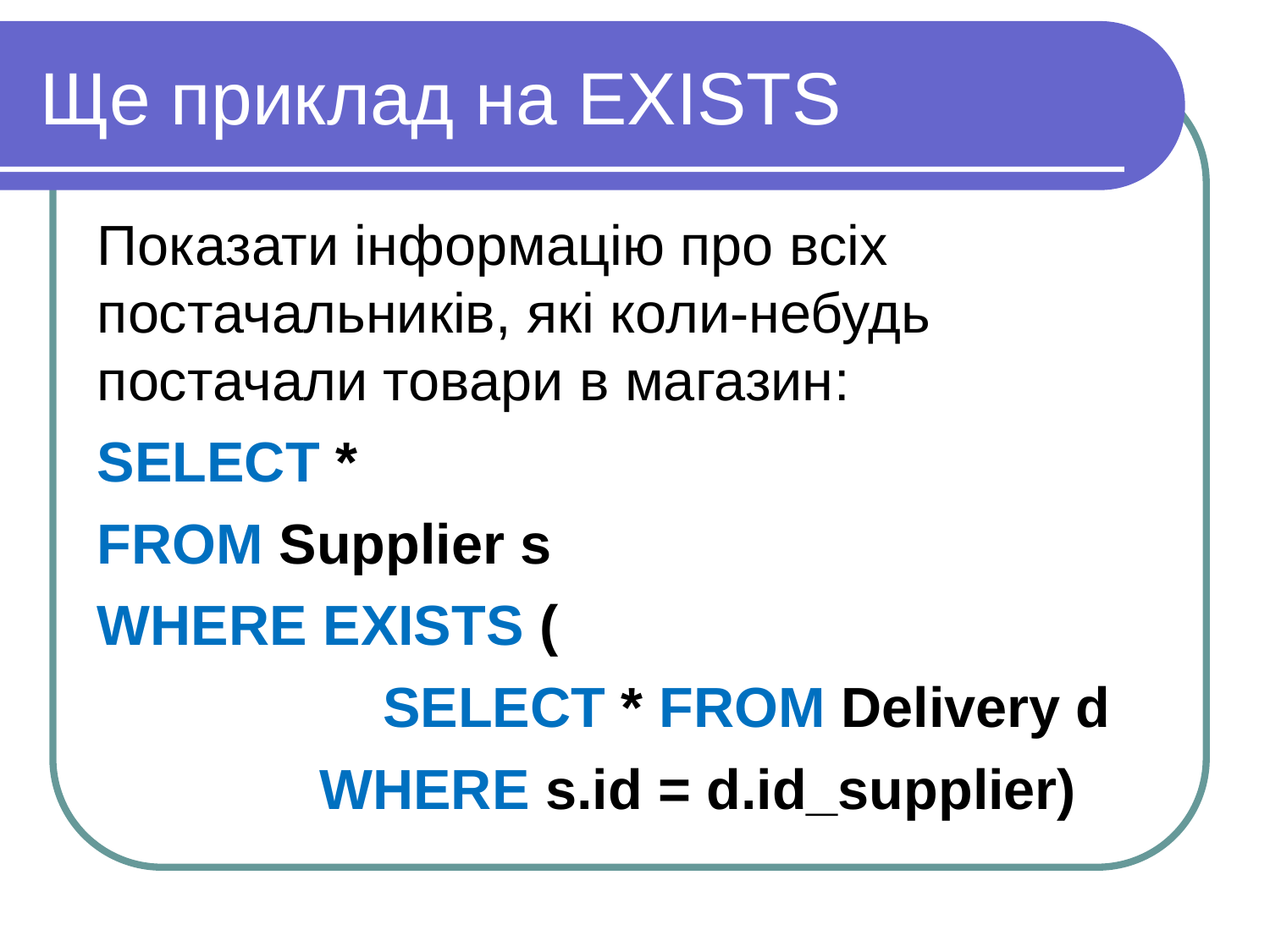

Ще приклад на EXISTS
Показати інформацію про всіх постачальників, які коли-небудь постачали товари в магазин:
SELECT *
FROM Supplier s
WHERE EXISTS (
		SELECT * FROM Delivery d
WHERE s.id = d.id_supplier)